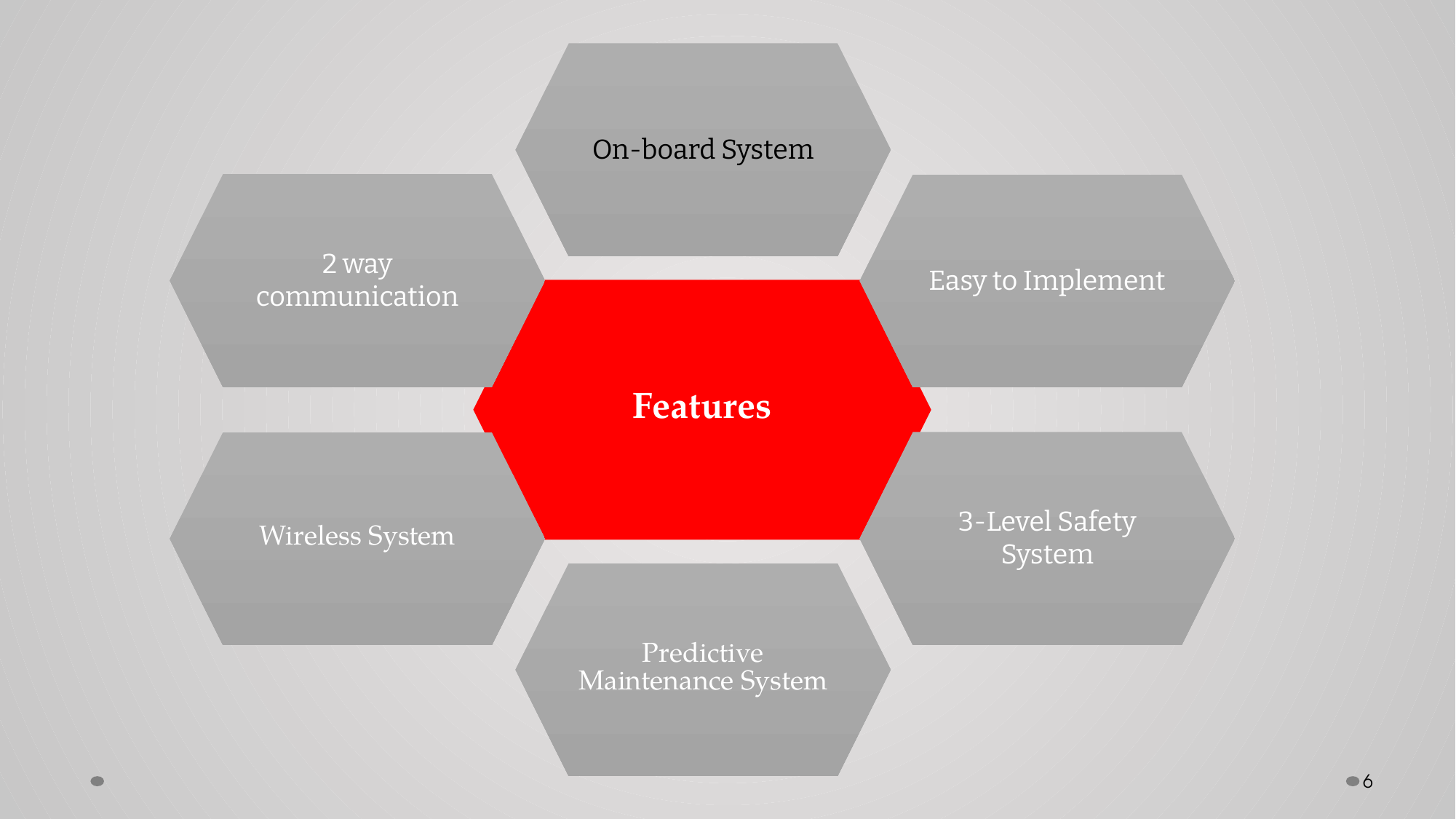

Features
On-board System
Easy to Implement
3-Level Safety System
Predictive Maintenance System
Wireless System
2 way communication
6